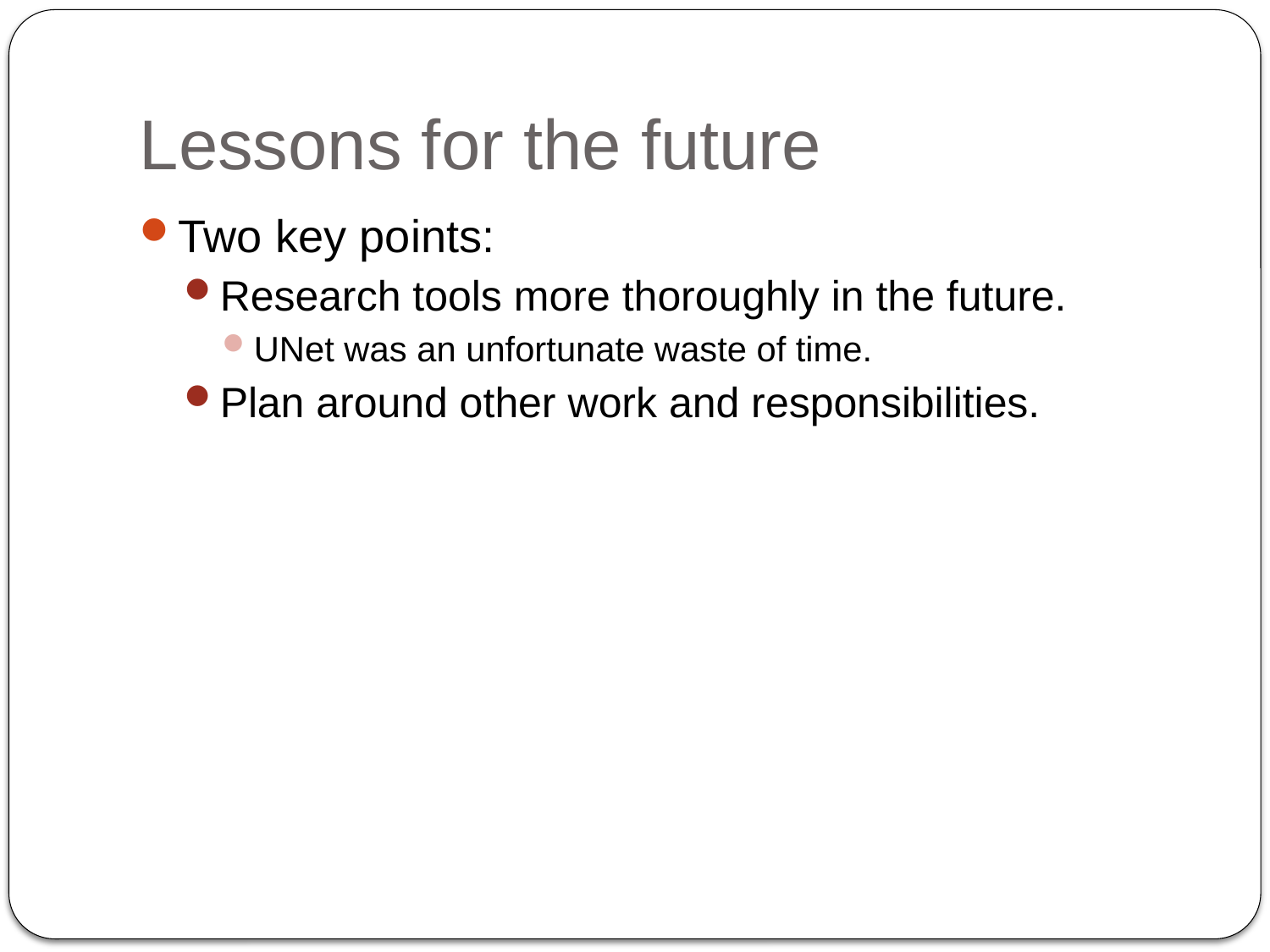

# Lessons for the future
Two key points:
Research tools more thoroughly in the future.
UNet was an unfortunate waste of time.
Plan around other work and responsibilities.